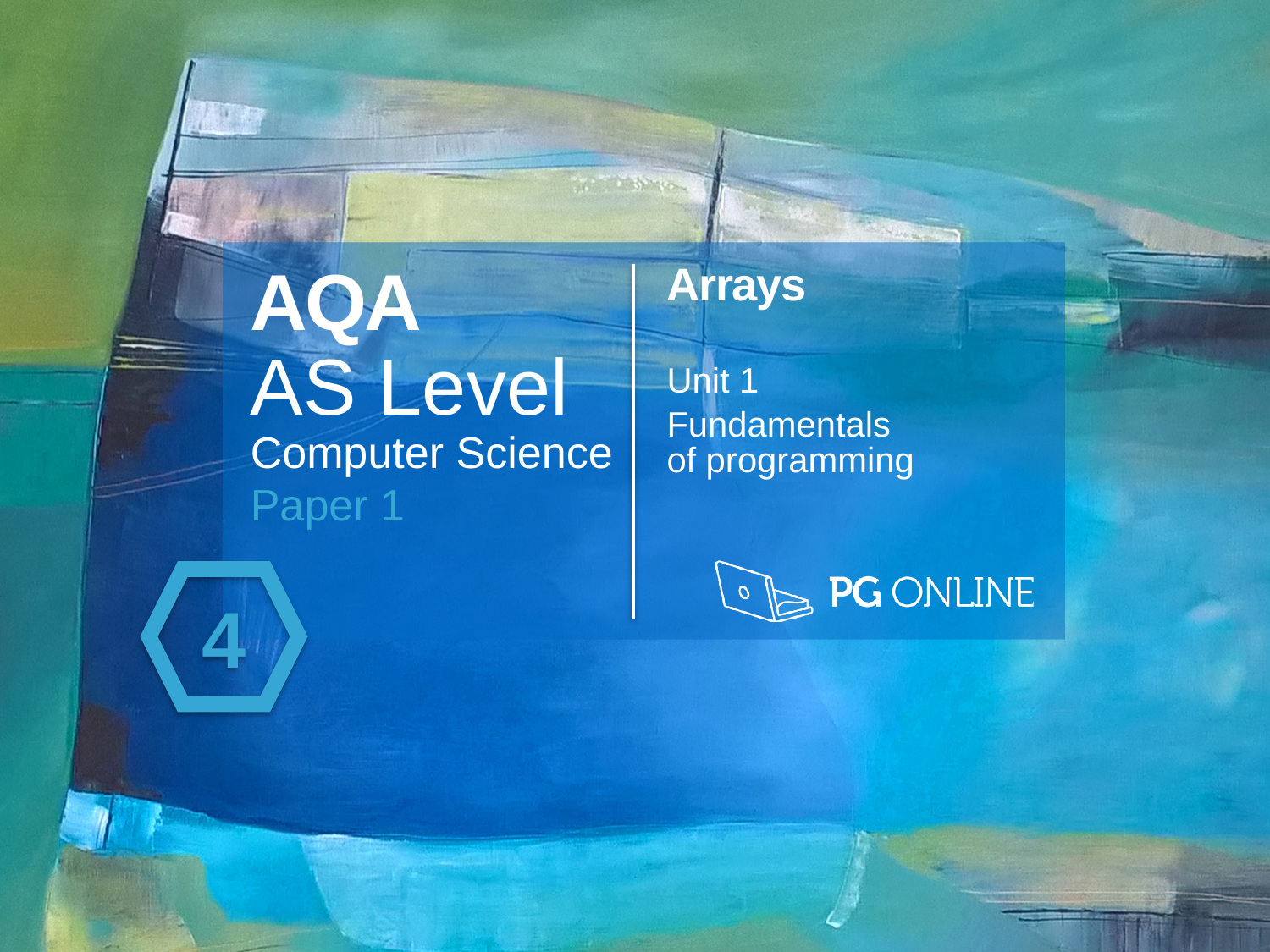

AQA
AS Level
Computer Science
Paper 1

Arrays

Unit 1
Fundamentals
of programming